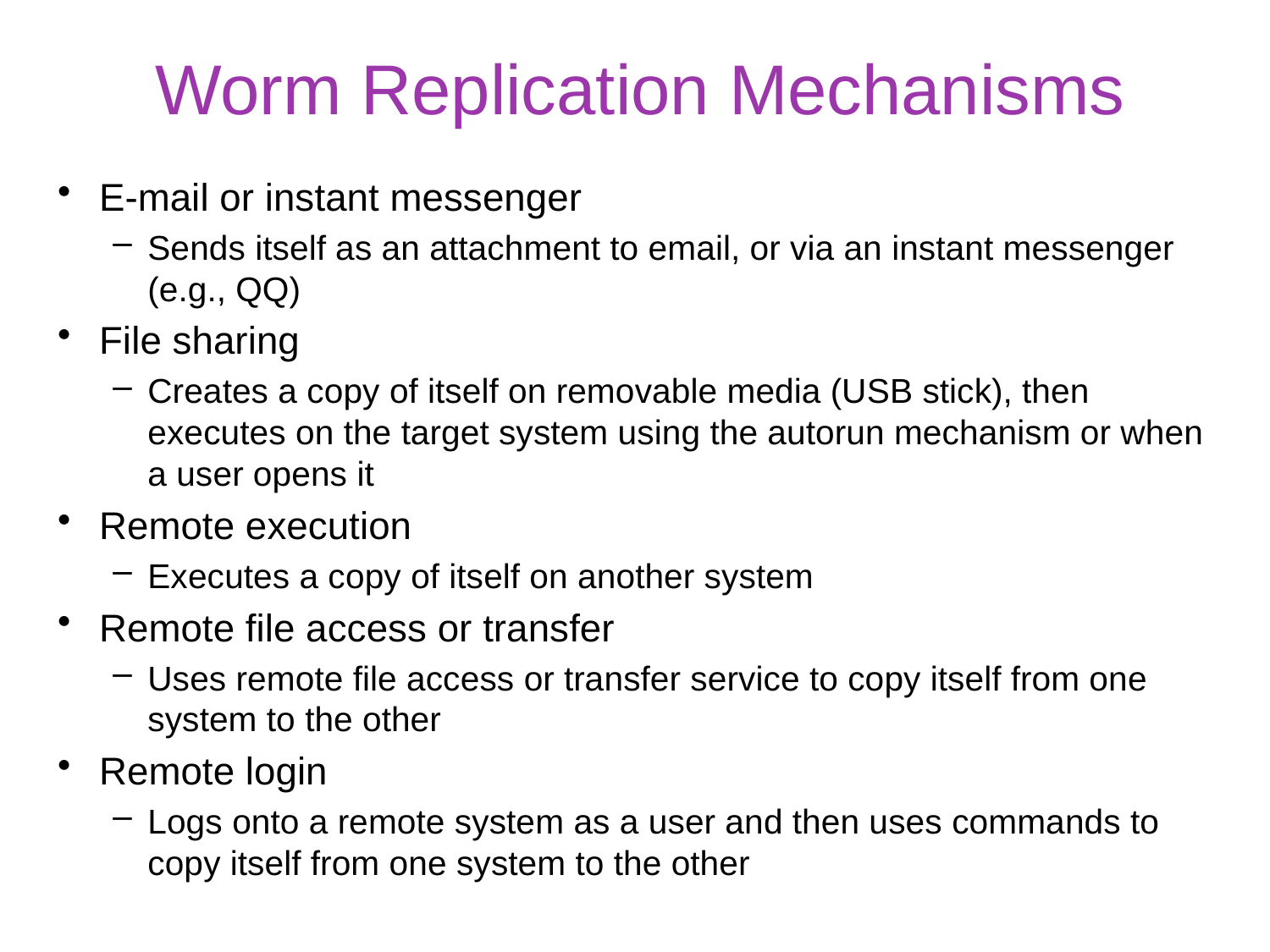

# Worm Replication Mechanisms
E-mail or instant messenger
Sends itself as an attachment to email, or via an instant messenger (e.g., QQ)
File sharing
Creates a copy of itself on removable media (USB stick), then executes on the target system using the autorun mechanism or when a user opens it
Remote execution
Executes a copy of itself on another system
Remote file access or transfer
Uses remote file access or transfer service to copy itself from one system to the other
Remote login
Logs onto a remote system as a user and then uses commands to copy itself from one system to the other

26